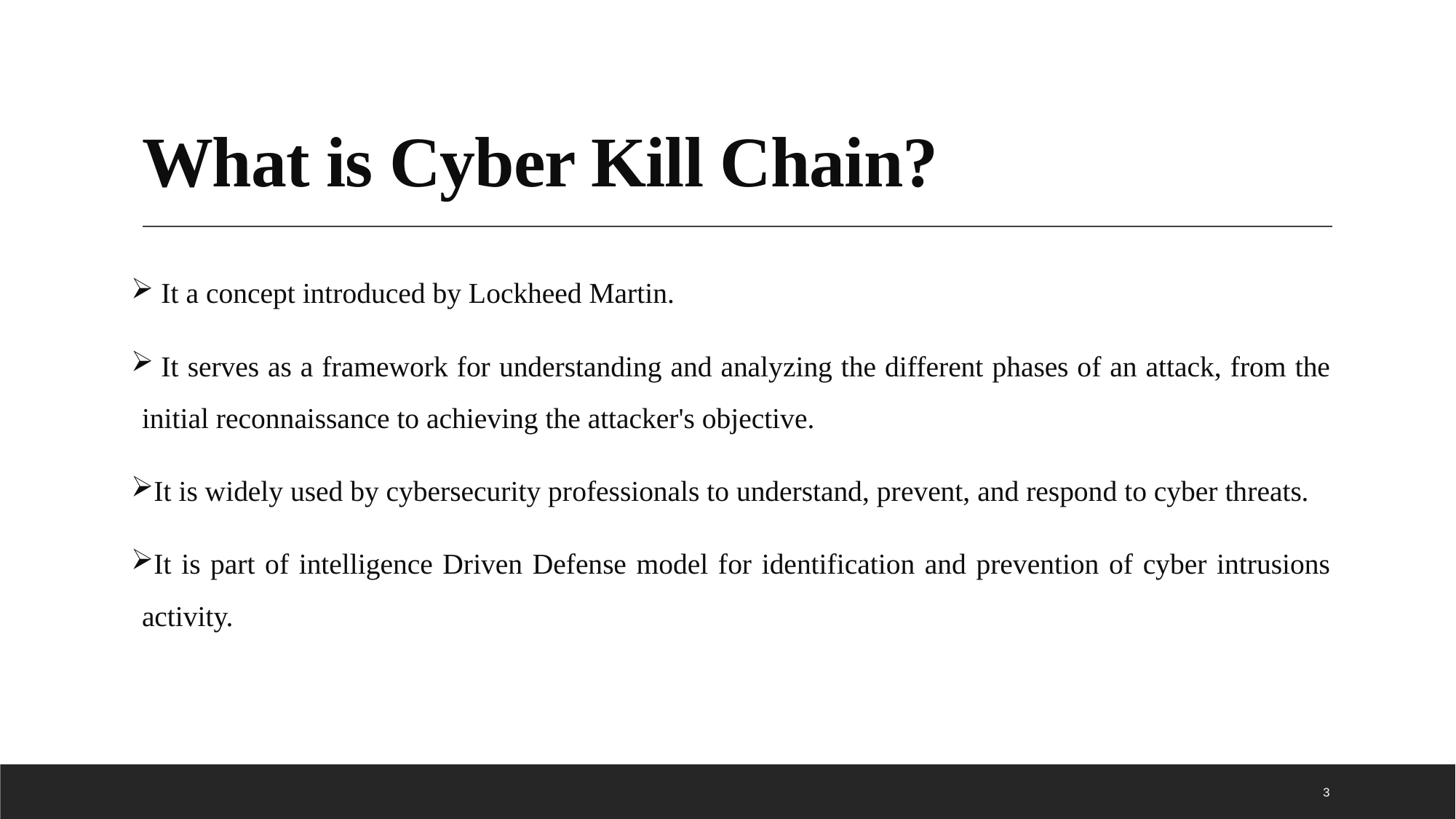

# What is Cyber Kill Chain?
 It a concept introduced by Lockheed Martin.
 It serves as a framework for understanding and analyzing the different phases of an attack, from the initial reconnaissance to achieving the attacker's objective.
It is widely used by cybersecurity professionals to understand, prevent, and respond to cyber threats.
It is part of intelligence Driven Defense model for identification and prevention of cyber intrusions activity.

3